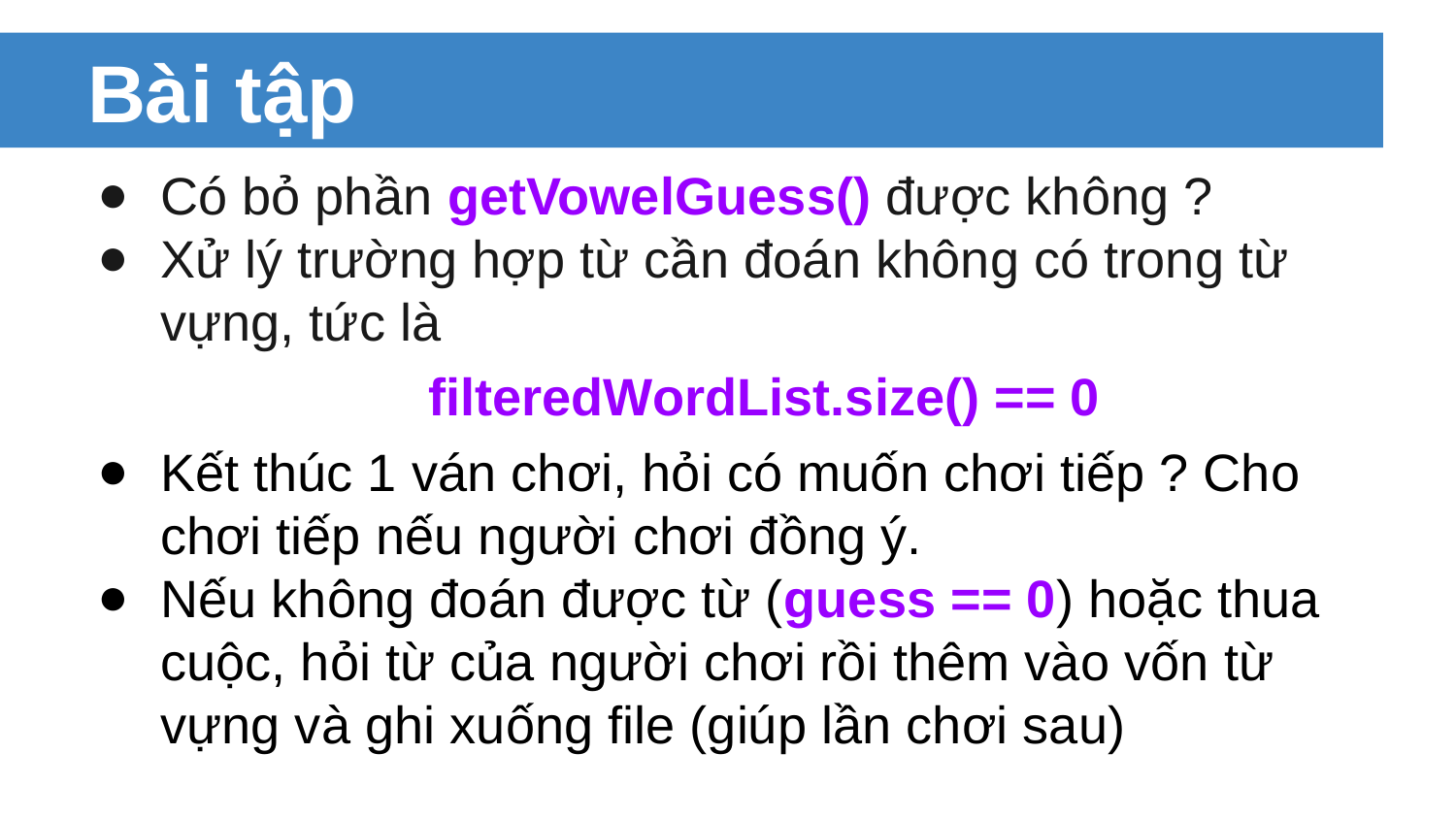

# Bài tập
Có bỏ phần getVowelGuess() được không ?
Xử lý trường hợp từ cần đoán không có trong từ vựng, tức là
filteredWordList.size() == 0
Kết thúc 1 ván chơi, hỏi có muốn chơi tiếp ? Cho chơi tiếp nếu người chơi đồng ý.
Nếu không đoán được từ (guess == 0) hoặc thua cuộc, hỏi từ của người chơi rồi thêm vào vốn từ vựng và ghi xuống file (giúp lần chơi sau)